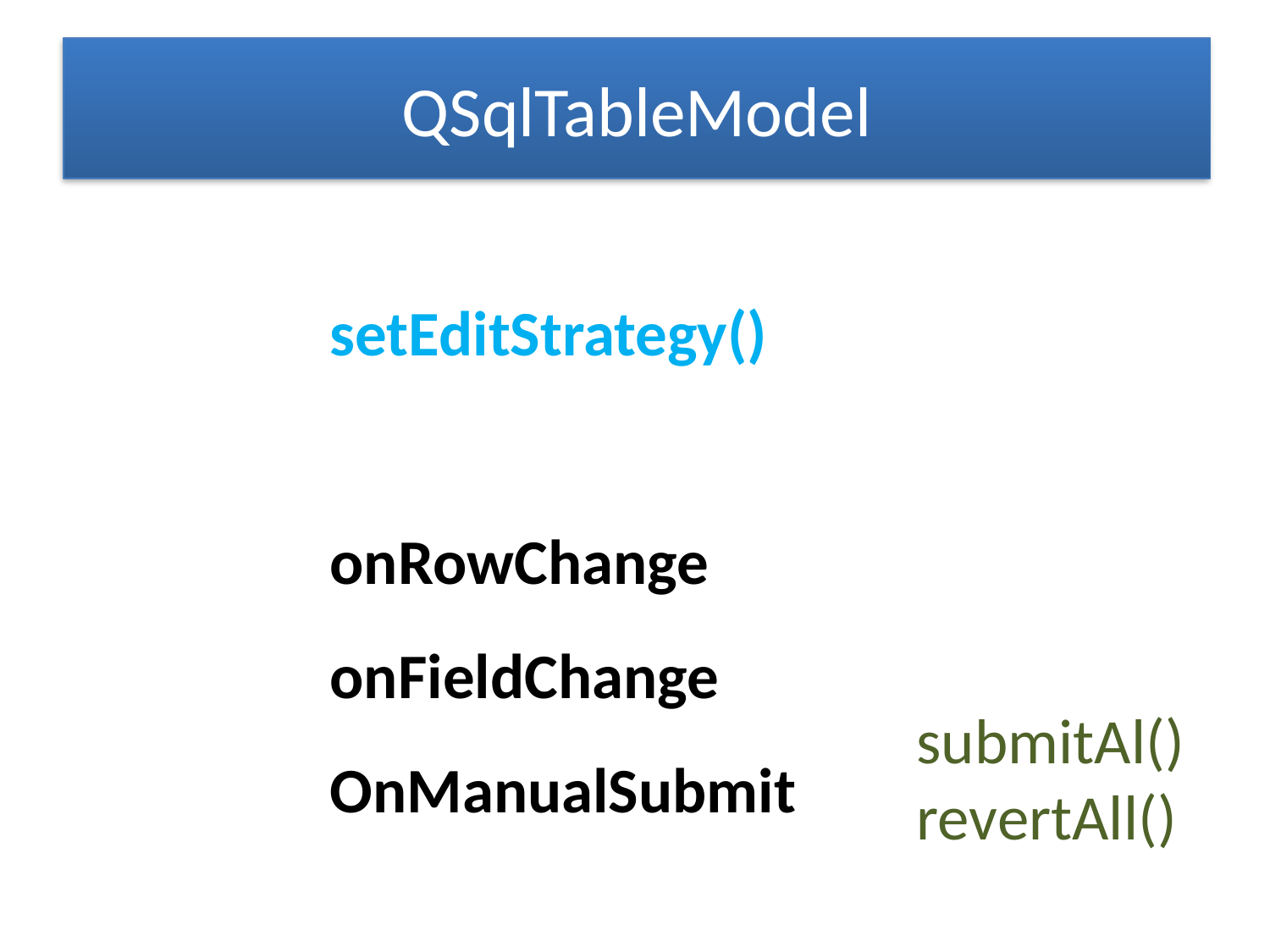

# QSqlTableModel
setEditStrategy()

onRowChange
onFieldChange
OnManualSubmit
submitAl()
revertAll()